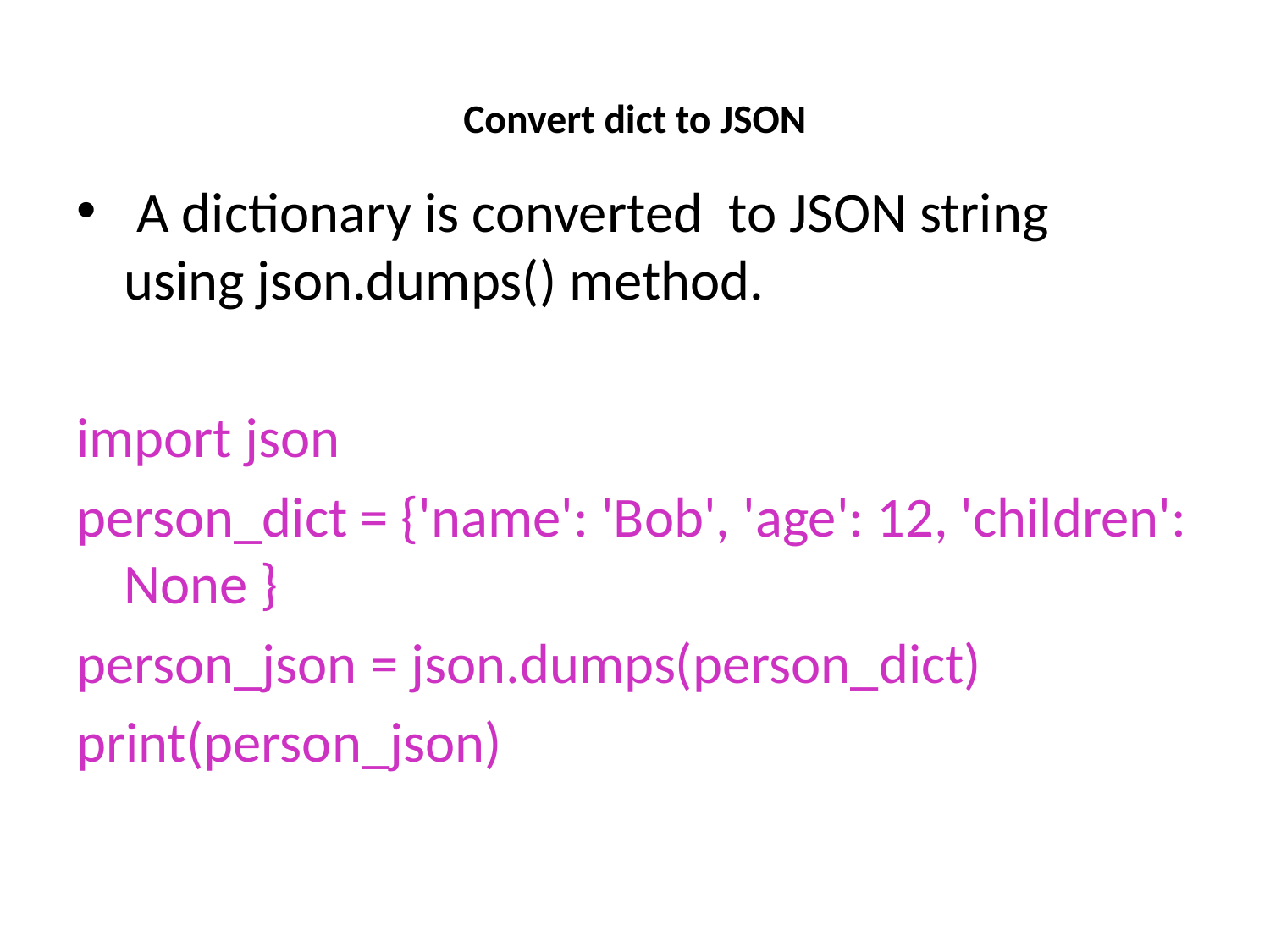

# Convert dict to JSON
 A dictionary is converted  to JSON string using json.dumps() method.

import json
person_dict = {'name': 'Bob', 'age': 12, 'children': None }
person_json = json.dumps(person_dict)
print(person_json)